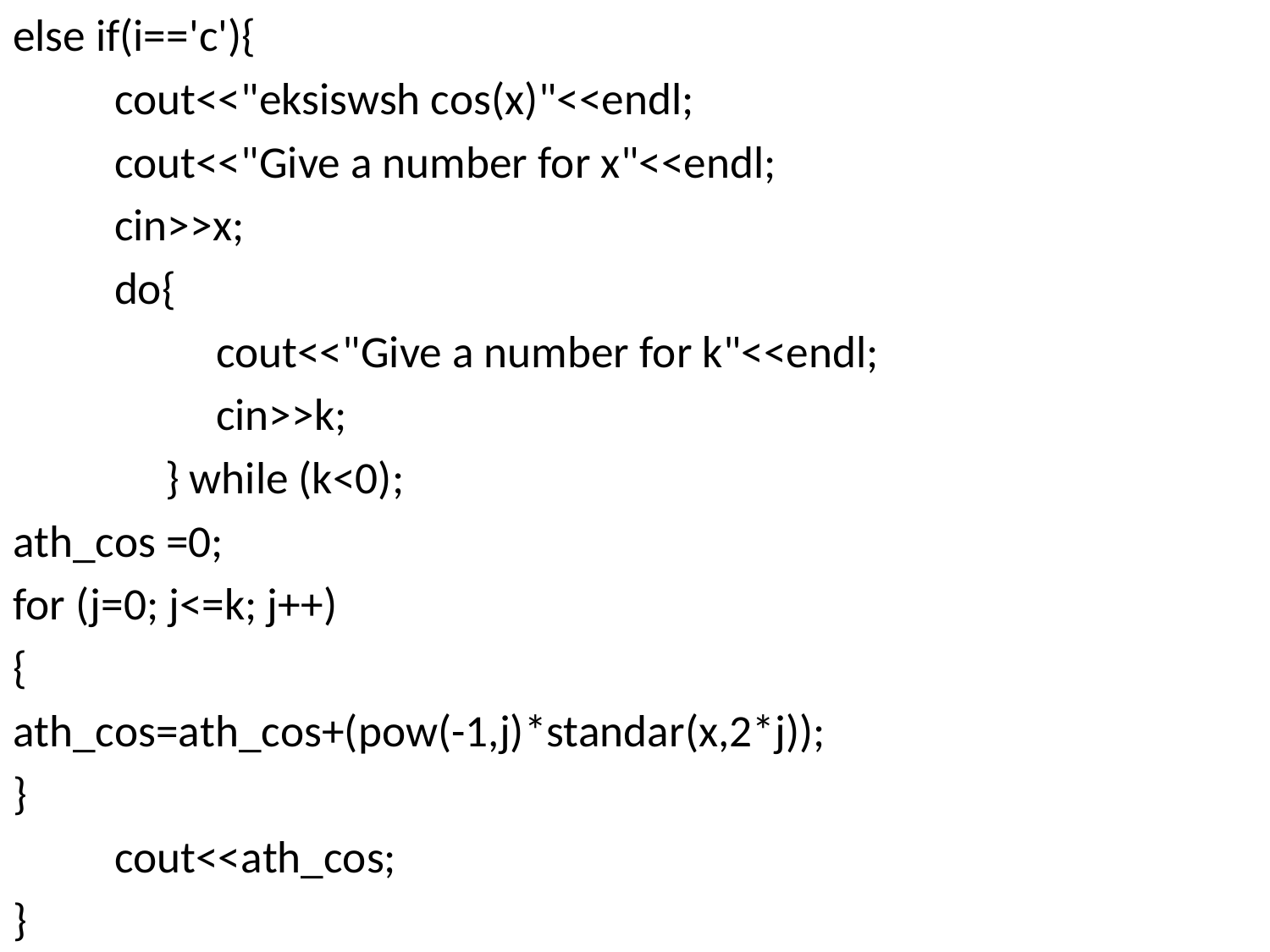

else if(i=='c'){
	cout<<"eksiswsh cos(x)"<<endl;
	cout<<"Give a number for x"<<endl;
	cin>>x;
	do{
		cout<<"Give a number for k"<<endl;
		cin>>k;
	     } while (k<0);
ath_cos =0;
for (j=0; j<=k; j++)
{
ath_cos=ath_cos+(pow(-1,j)*standar(x,2*j));
}
	cout<<ath_cos;
}